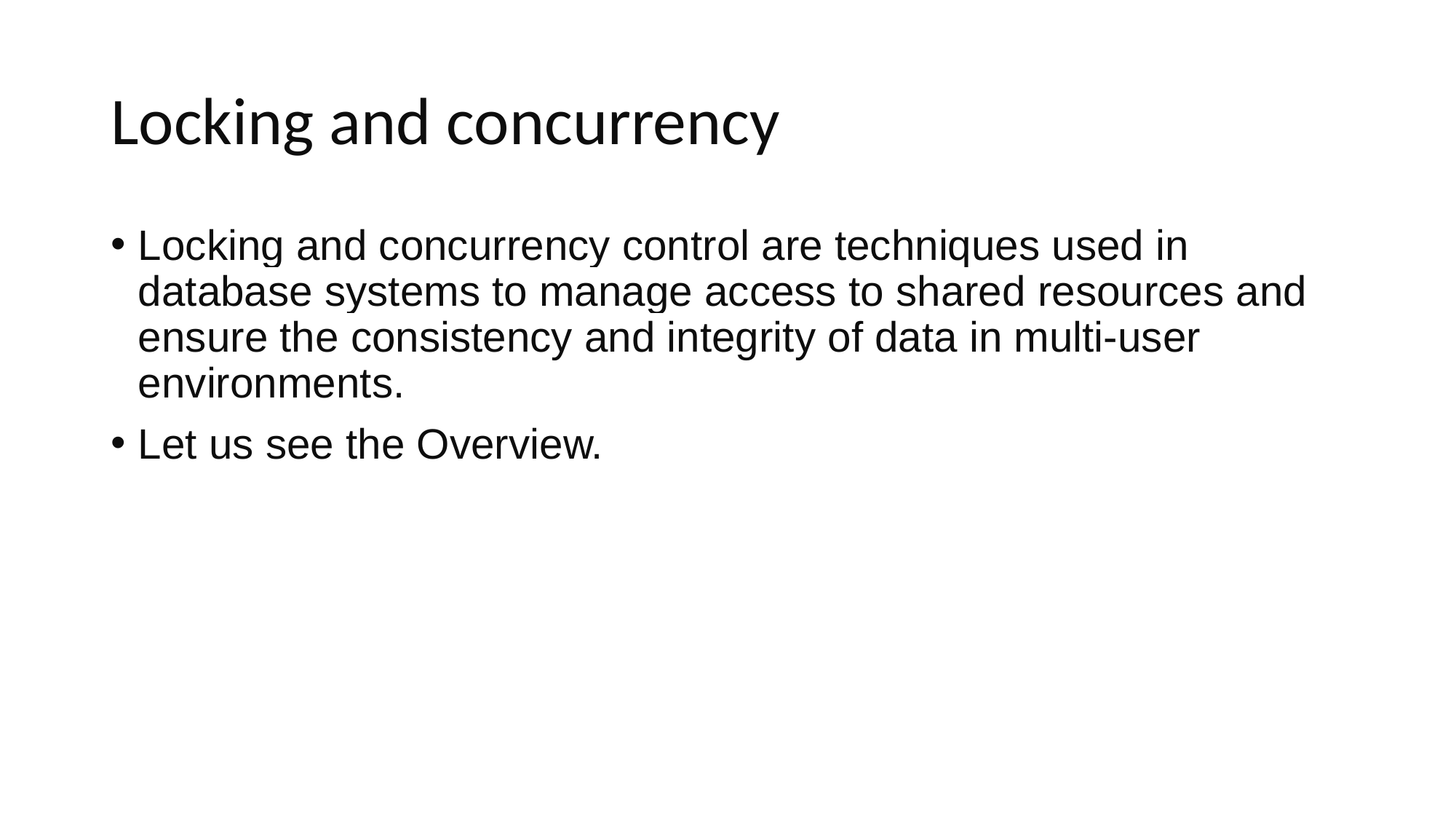

# Locking and concurrency
Locking and concurrency control are techniques used in database systems to manage access to shared resources and ensure the consistency and integrity of data in multi-user environments.
Let us see the Overview.